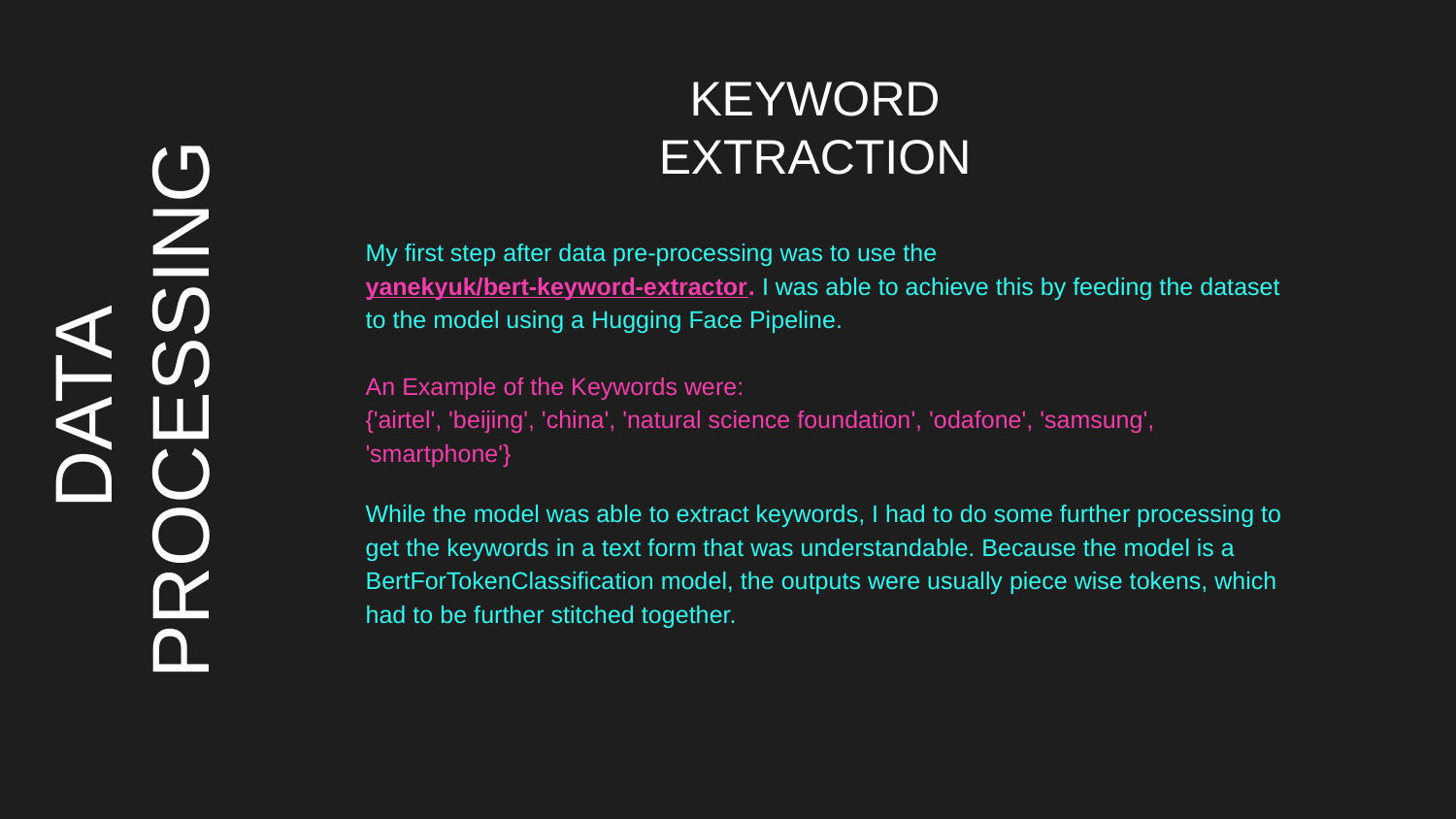

KEYWORD EXTRACTION
My first step after data pre-processing was to use the yanekyuk/bert-keyword-extractor. I was able to achieve this by feeding the dataset to the model using a Hugging Face Pipeline.

An Example of the Keywords were:
{'airtel', 'beijing', 'china', 'natural science foundation', 'odafone', 'samsung', 'smartphone'}

# DATA PROCESSING
While the model was able to extract keywords, I had to do some further processing to get the keywords in a text form that was understandable. Because the model is a BertForTokenClassification model, the outputs were usually piece wise tokens, which had to be further stitched together.